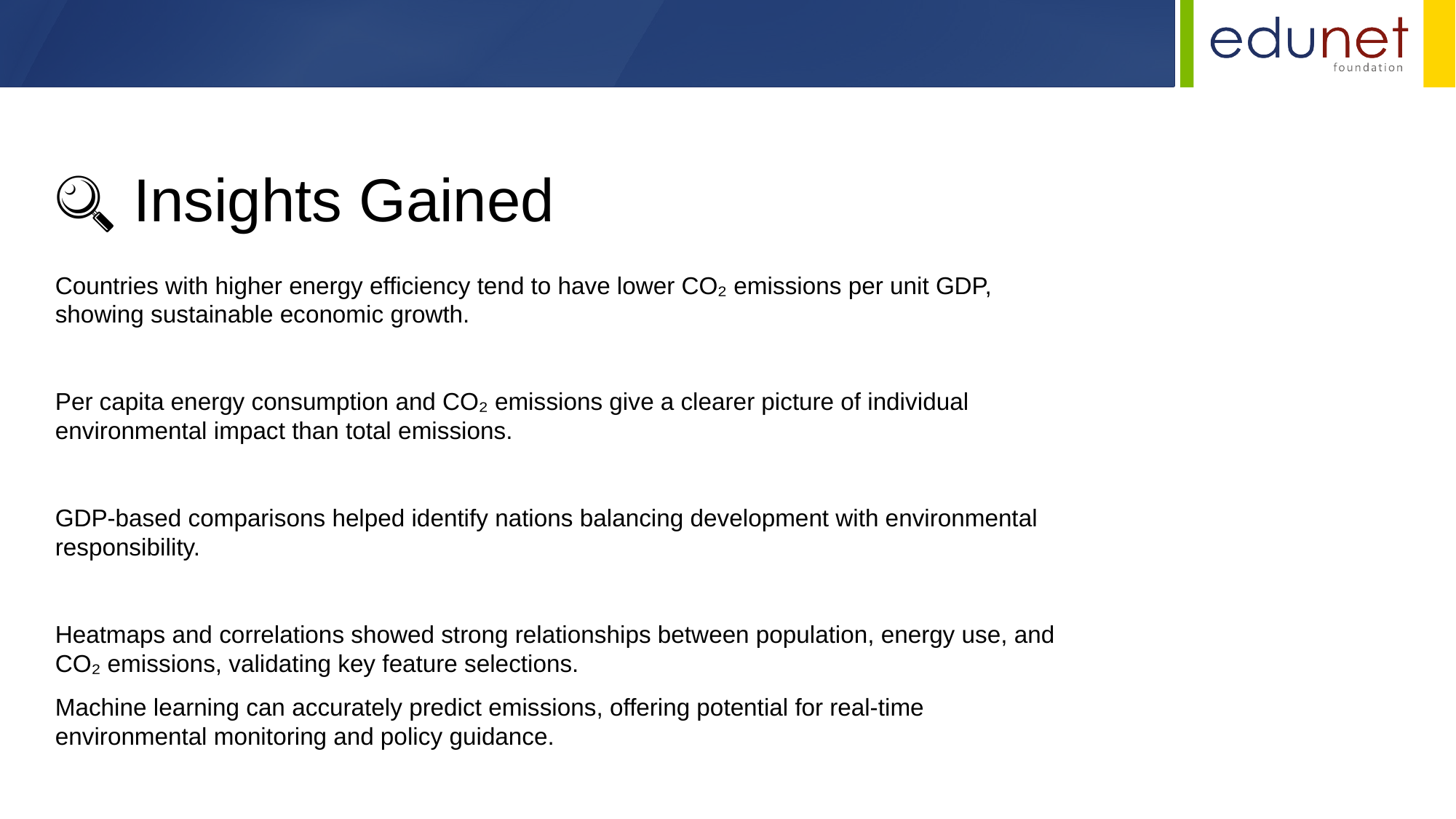

🔍 Insights Gained
Countries with higher energy efficiency tend to have lower CO₂ emissions per unit GDP, showing sustainable economic growth.

Per capita energy consumption and CO₂ emissions give a clearer picture of individual environmental impact than total emissions.

GDP-based comparisons helped identify nations balancing development with environmental responsibility.

Heatmaps and correlations showed strong relationships between population, energy use, and CO₂ emissions, validating key feature selections.
Machine learning can accurately predict emissions, offering potential for real-time environmental monitoring and policy guidance.